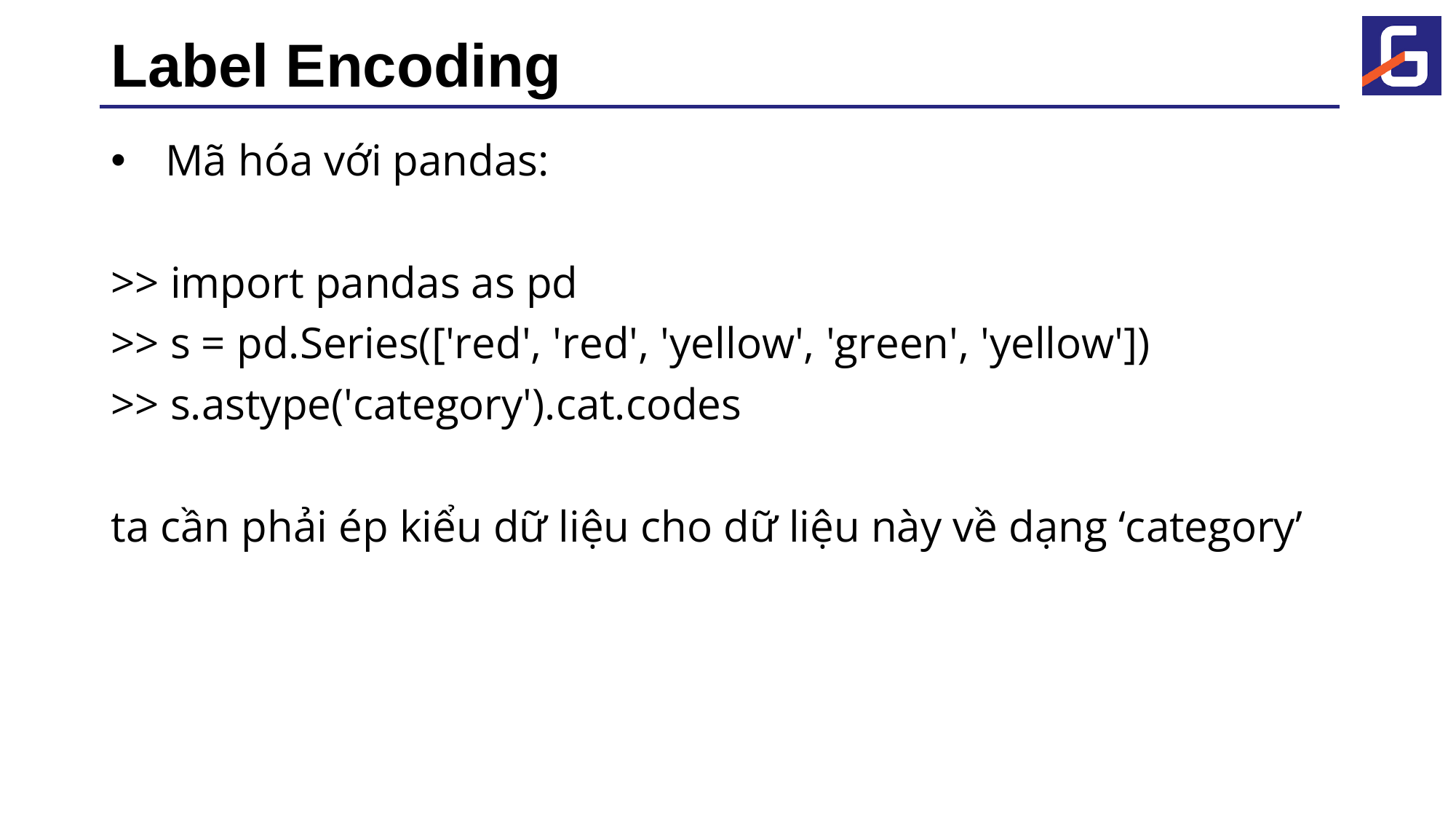

# Label Encoding
Mã hóa với pandas:

>> import pandas as pd
>> s = pd.Series(['red', 'red', 'yellow', 'green', 'yellow'])
>> s.astype('category').cat.codes

ta cần phải ép kiểu dữ liệu cho dữ liệu này về dạng ‘category’